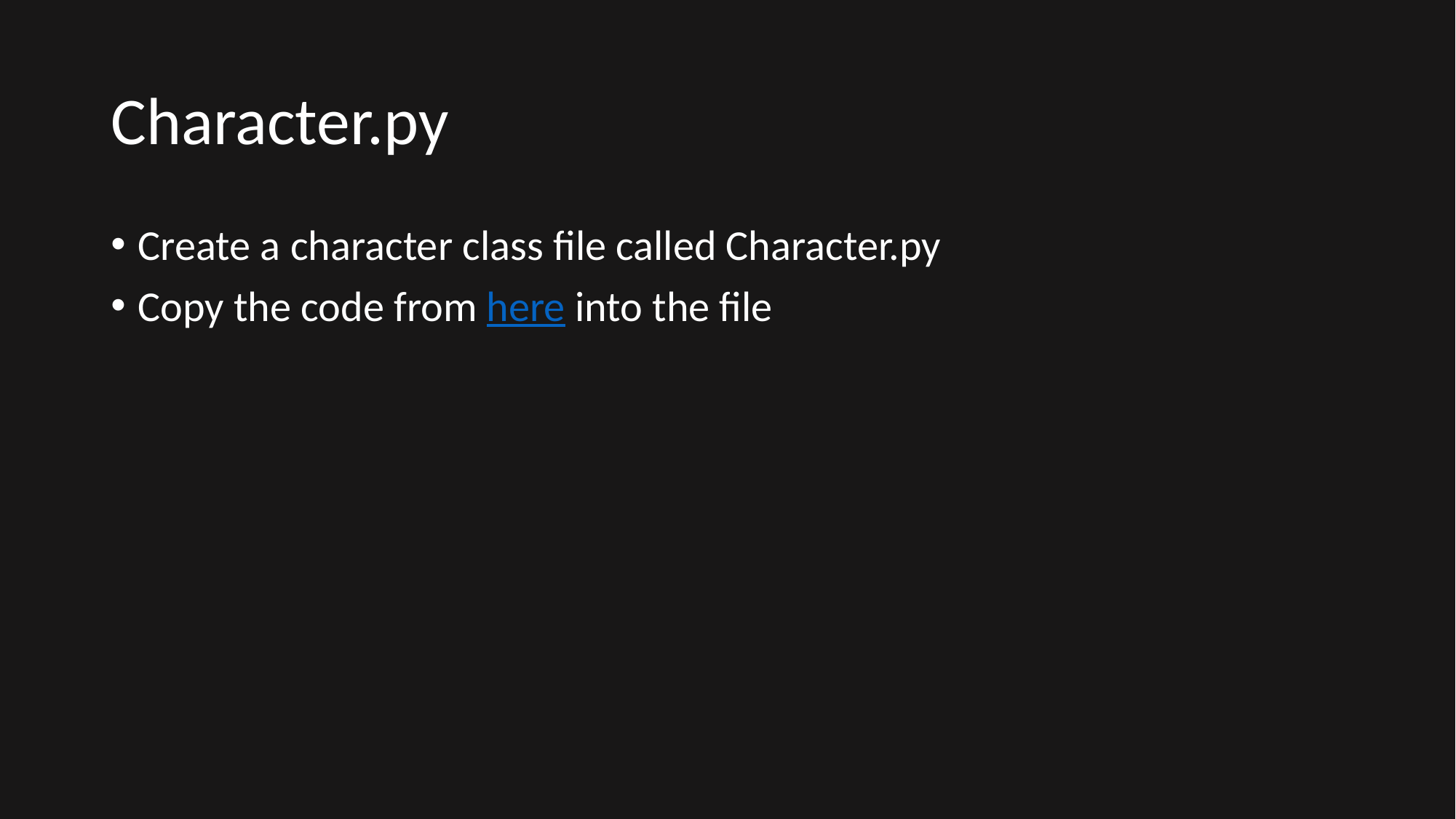

# Character.py
Create a character class file called Character.py
Copy the code from here into the file